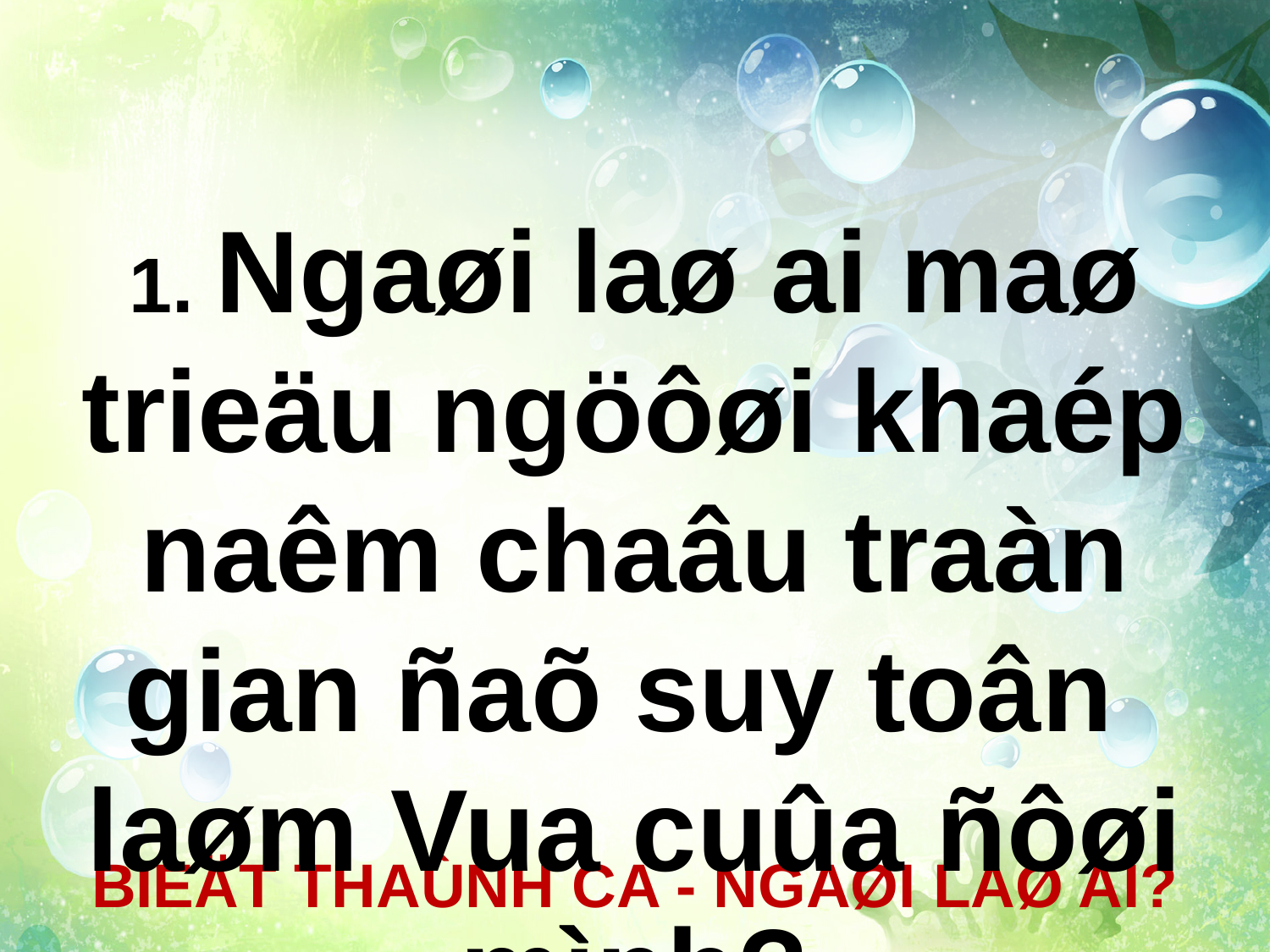

1. Ngaøi laø ai maø trieäu ngöôøi khaép naêm chaâu traàn gian ñaõ suy toân
laøm Vua cuûa ñôøi mình?
BIEÄT THAÙNH CA - NGAØI LAØ AI?